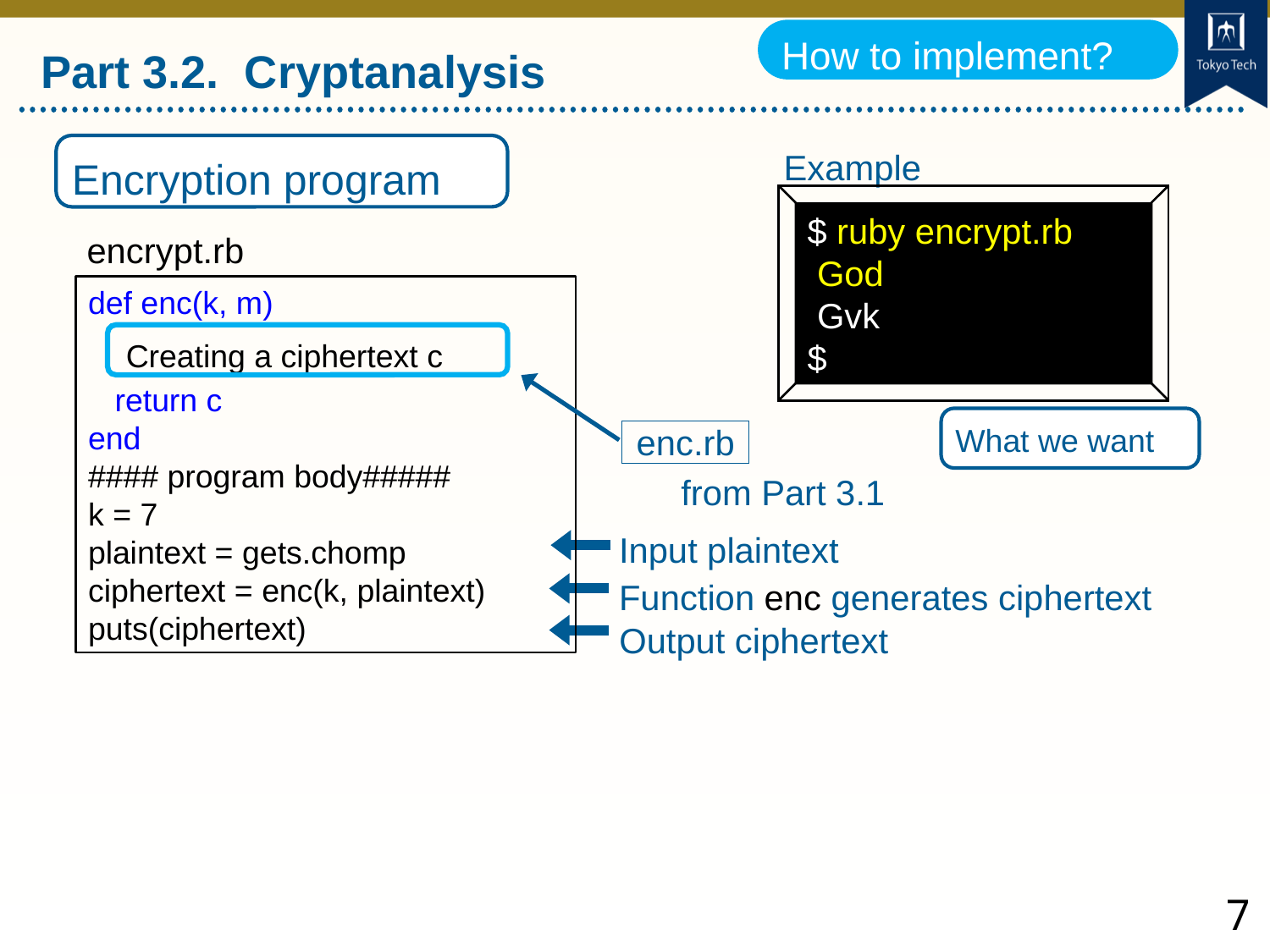

How to implement?
Part 3.2.  Cryptanalysis

Encryption program
Example

$ ruby encrypt.rb
 God
 Gvk
$
encrypt.rb
def enc(k, m)

   return c
end
#### program body#####
k = 7
plaintext = gets.chomp
ciphertext = enc(k, plaintext)
puts(ciphertext)

Creating a ciphertext c
enc.rb
from Part 3.1

What we want
Input plaintext
Function enc generates ciphertext
Output ciphertext